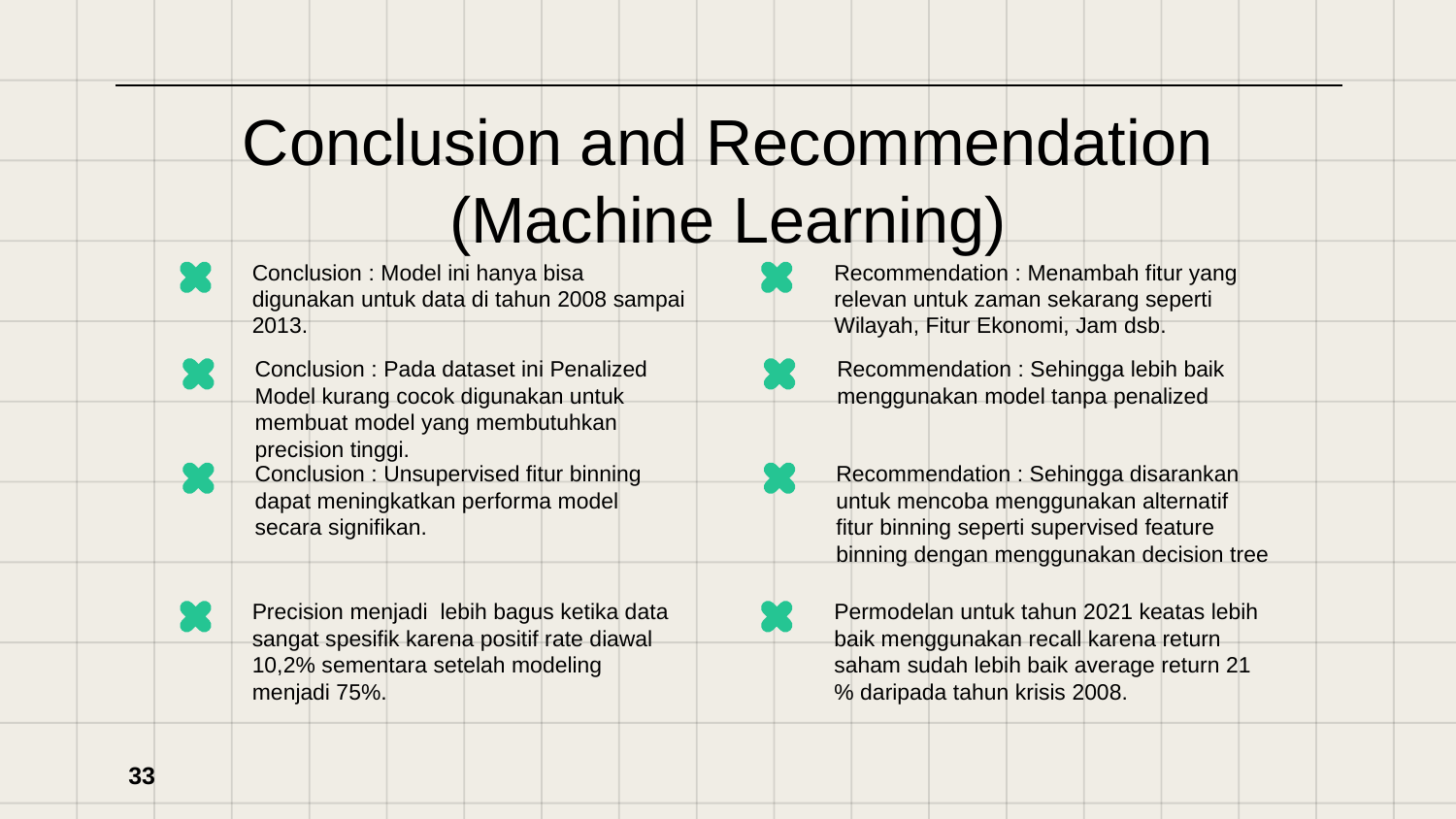

# Conclusion and Recommendation (Machine Learning)
Conclusion : Model ini hanya bisa digunakan untuk data di tahun 2008 sampai 2013.
Recommendation : Menambah fitur yang relevan untuk zaman sekarang seperti Wilayah, Fitur Ekonomi, Jam dsb.​

Conclusion : Pada dataset ini Penalized Model kurang cocok digunakan untuk membuat model yang membutuhkan precision tinggi.
Recommendation : Sehingga lebih baik menggunakan model tanpa penalized

Conclusion : Unsupervised fitur binning dapat meningkatkan performa model secara signifikan.
Recommendation : Sehingga disarankan untuk mencoba menggunakan alternatif fitur binning seperti supervised feature binning dengan menggunakan decision tree​

Precision menjadi  lebih bagus ketika data sangat spesifik karena positif rate diawal 10,2% sementara setelah modeling menjadi 75%.
Permodelan untuk tahun 2021 keatas lebih baik menggunakan recall karena return saham sudah lebih baik average return 21 % daripada tahun krisis 2008.​

33